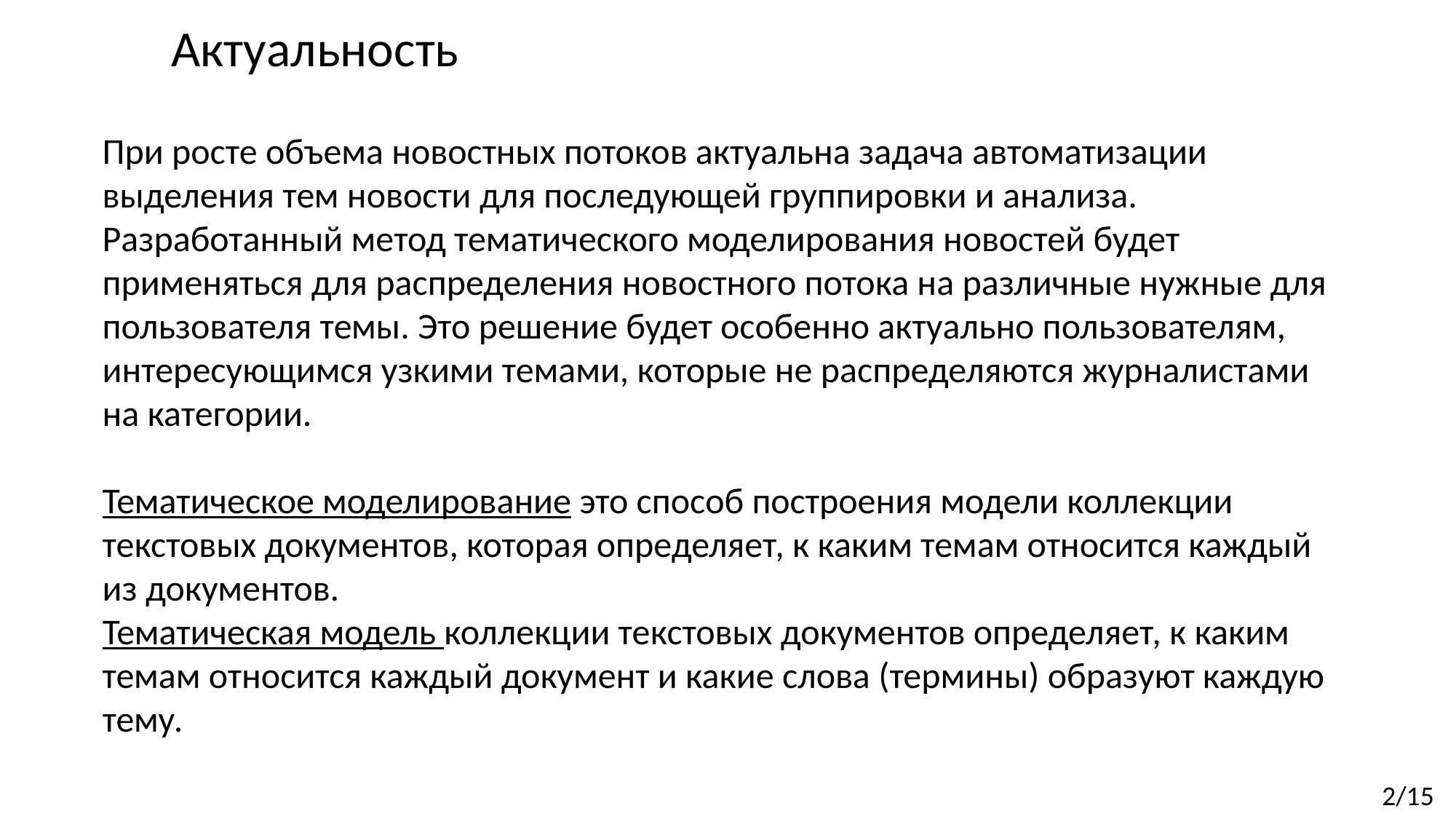

Актуальность
При росте объема новостных потоков актуальна задача автоматизации выделения тем новости для последующей группировки и анализа.
Разработанный метод тематического моделирования новостей будет применяться для распределения новостного потока на различные нужные для пользователя темы. Это решение будет особенно актуально пользователям, интересующимся узкими темами, которые не распределяются журналистами на категории.

Тематическое моделирование это способ построения модели коллекции текстовых документов, которая определяет, к каким темам относится каждый из документов.
Тематическая модель коллекции текстовых документов определяет, к каким темам относится каждый документ и какие слова (термины) образуют каждую тему.
2/15